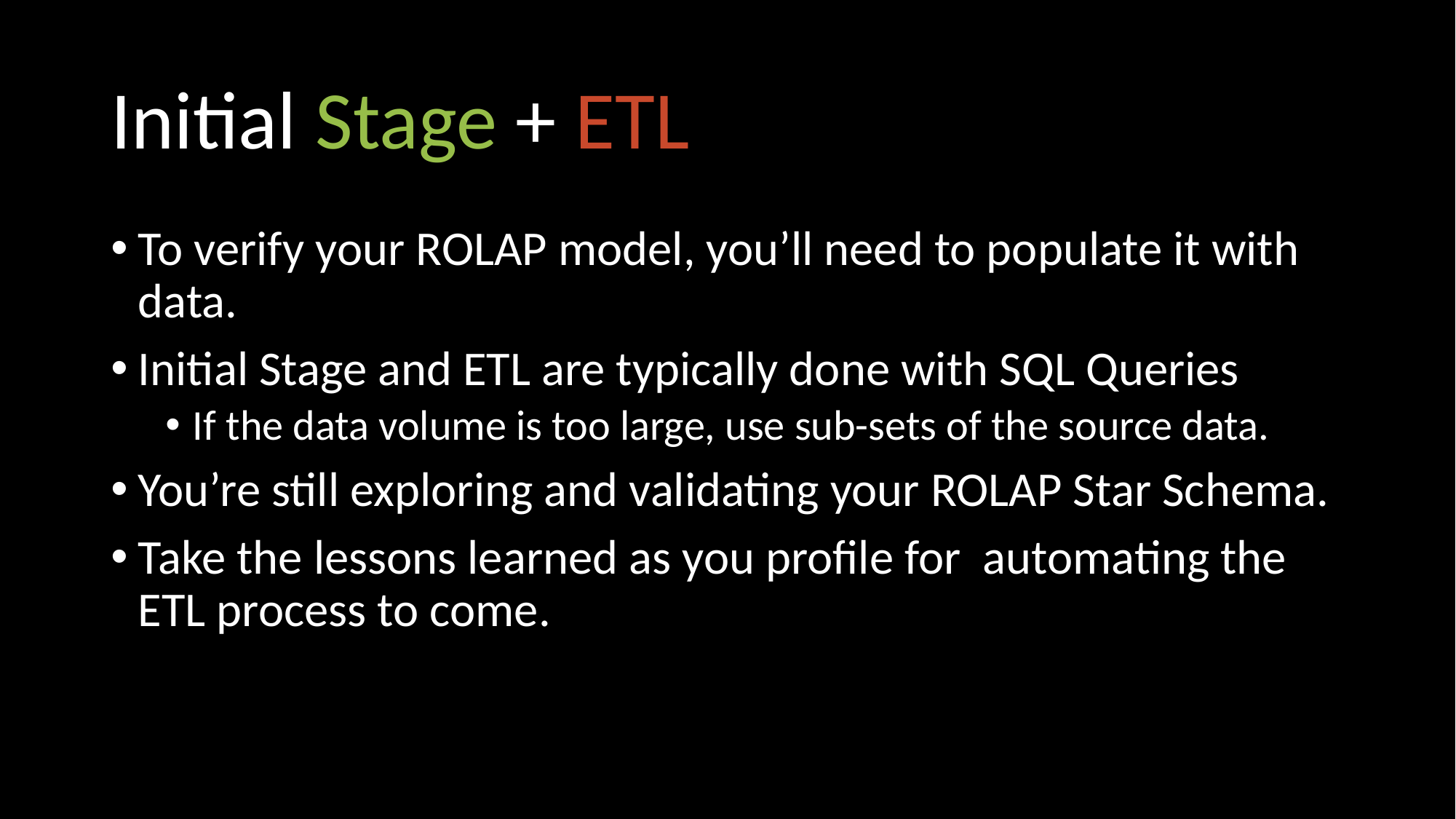

# Initial Stage + ETL
To verify your ROLAP model, you’ll need to populate it with data.
Initial Stage and ETL are typically done with SQL Queries
If the data volume is too large, use sub-sets of the source data.
You’re still exploring and validating your ROLAP Star Schema.
Take the lessons learned as you profile for  automating the ETL process to come.